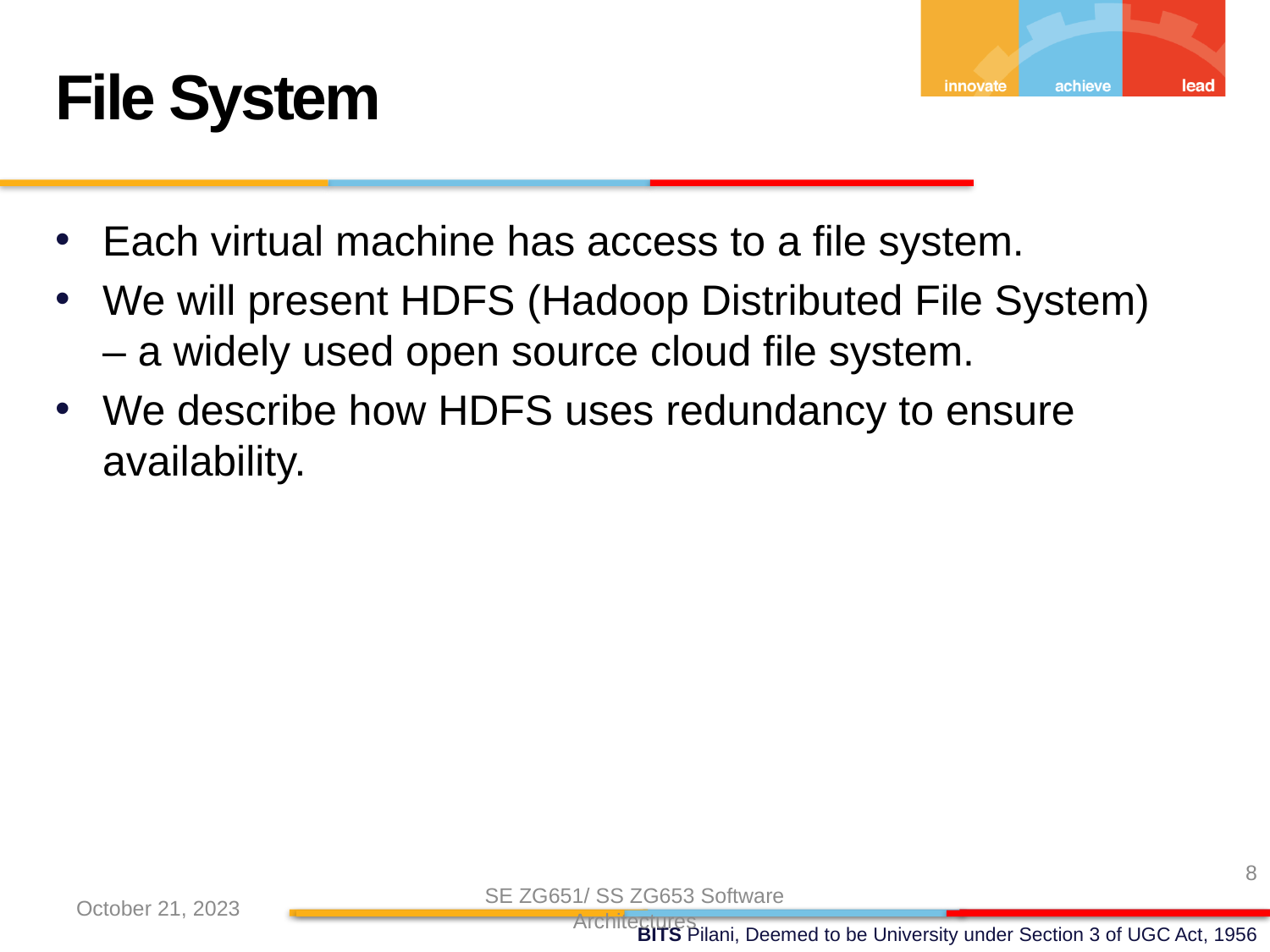

File System
Each virtual machine has access to a file system.
We will present HDFS (Hadoop Distributed File System) – a widely used open source cloud file system.
We describe how HDFS uses redundancy to ensure availability.
8
October 21, 2023
SE ZG651/ SS ZG653 Software Architectures